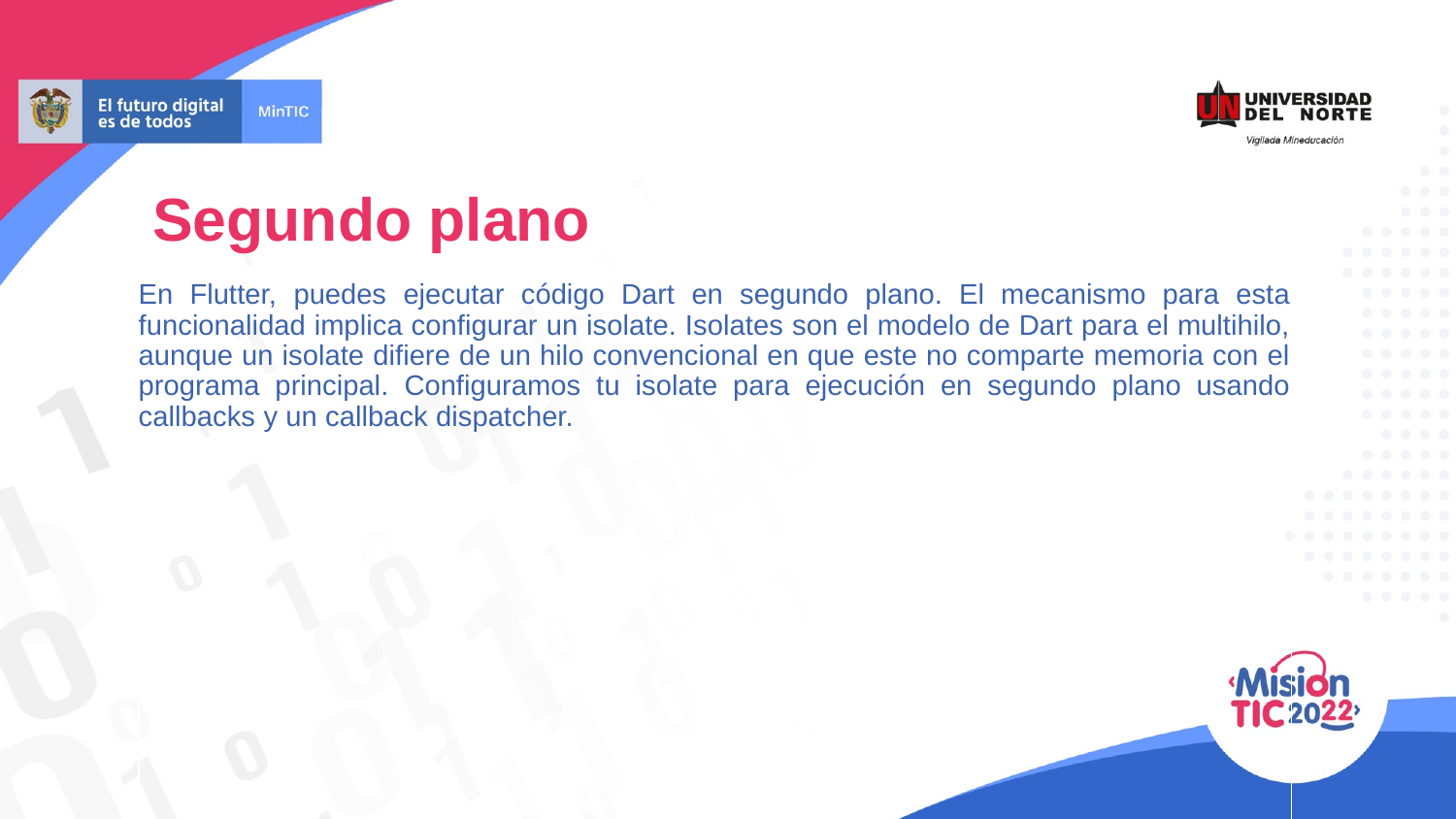

# Segundo plano
En Flutter, puedes ejecutar código Dart en segundo plano. El mecanismo para esta funcionalidad implica configurar un isolate. Isolates son el modelo de Dart para el multihilo, aunque un isolate difiere de un hilo convencional en que este no comparte memoria con el programa principal. Configuramos tu isolate para ejecución en segundo plano usando callbacks y un callback dispatcher.